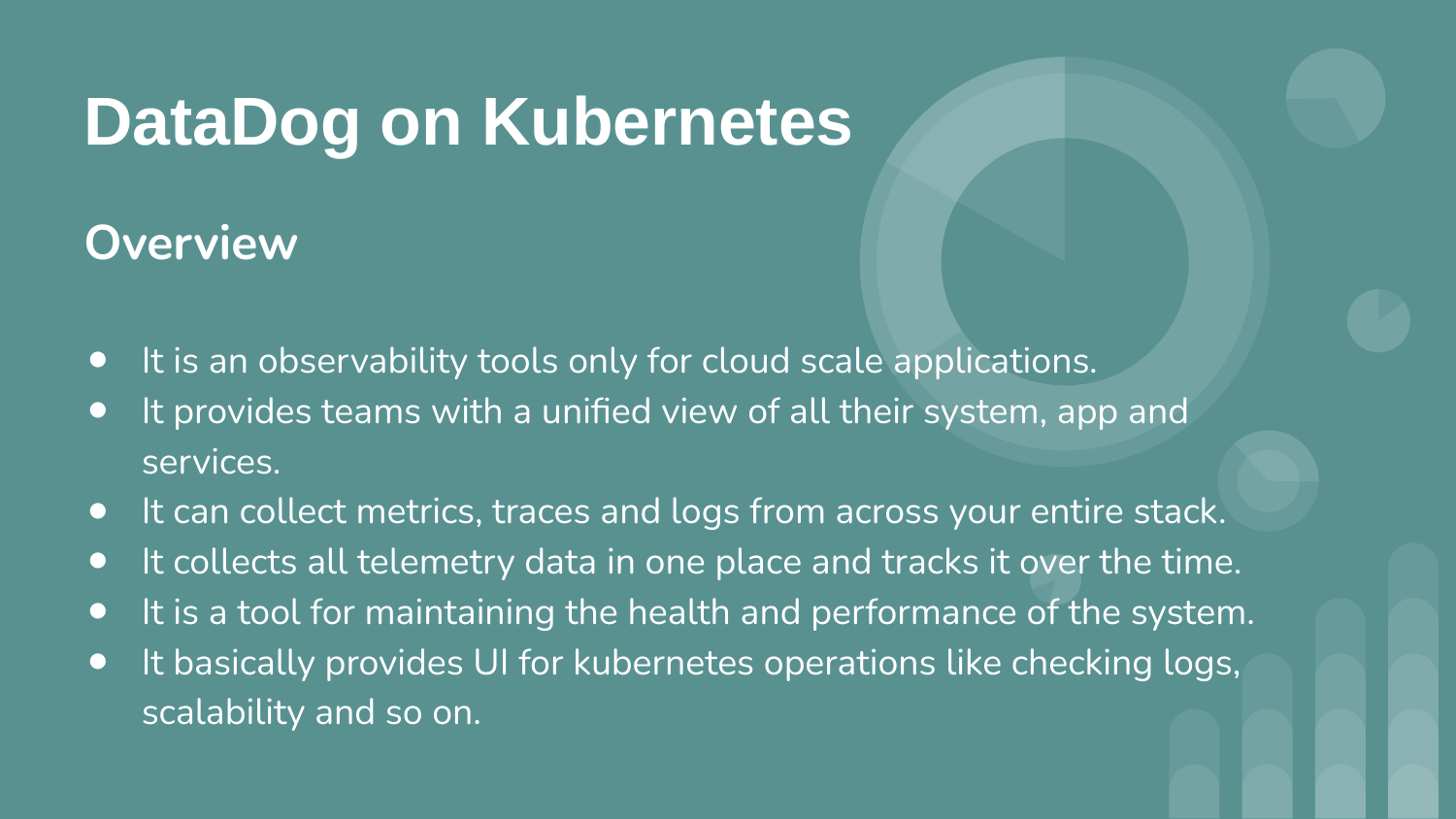

# DataDog on Kubernetes
Overview
It is an observability tools only for cloud scale applications.
It provides teams with a unified view of all their system, app and services.
It can collect metrics, traces and logs from across your entire stack.
It collects all telemetry data in one place and tracks it over the time.
It is a tool for maintaining the health and performance of the system.
It basically provides UI for kubernetes operations like checking logs, scalability and so on.